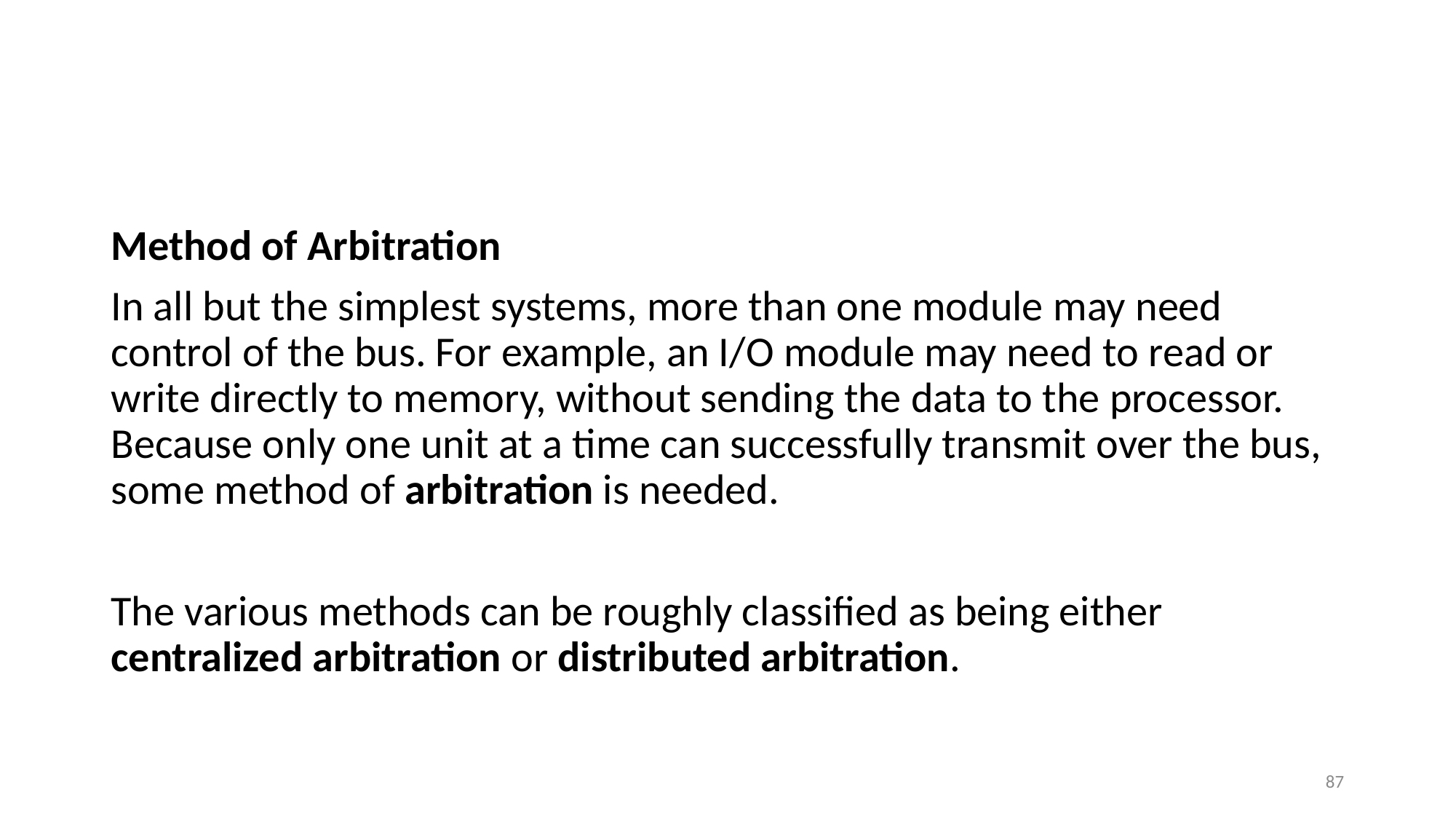

#
Method of Arbitration
In all but the simplest systems, more than one module may need control of the bus. For example, an I/O module may need to read or write directly to memory, without sending the data to the processor. Because only one unit at a time can successfully transmit over the bus, some method of arbitration is needed.

The various methods can be roughly classified as being either centralized arbitration or distributed arbitration.
87